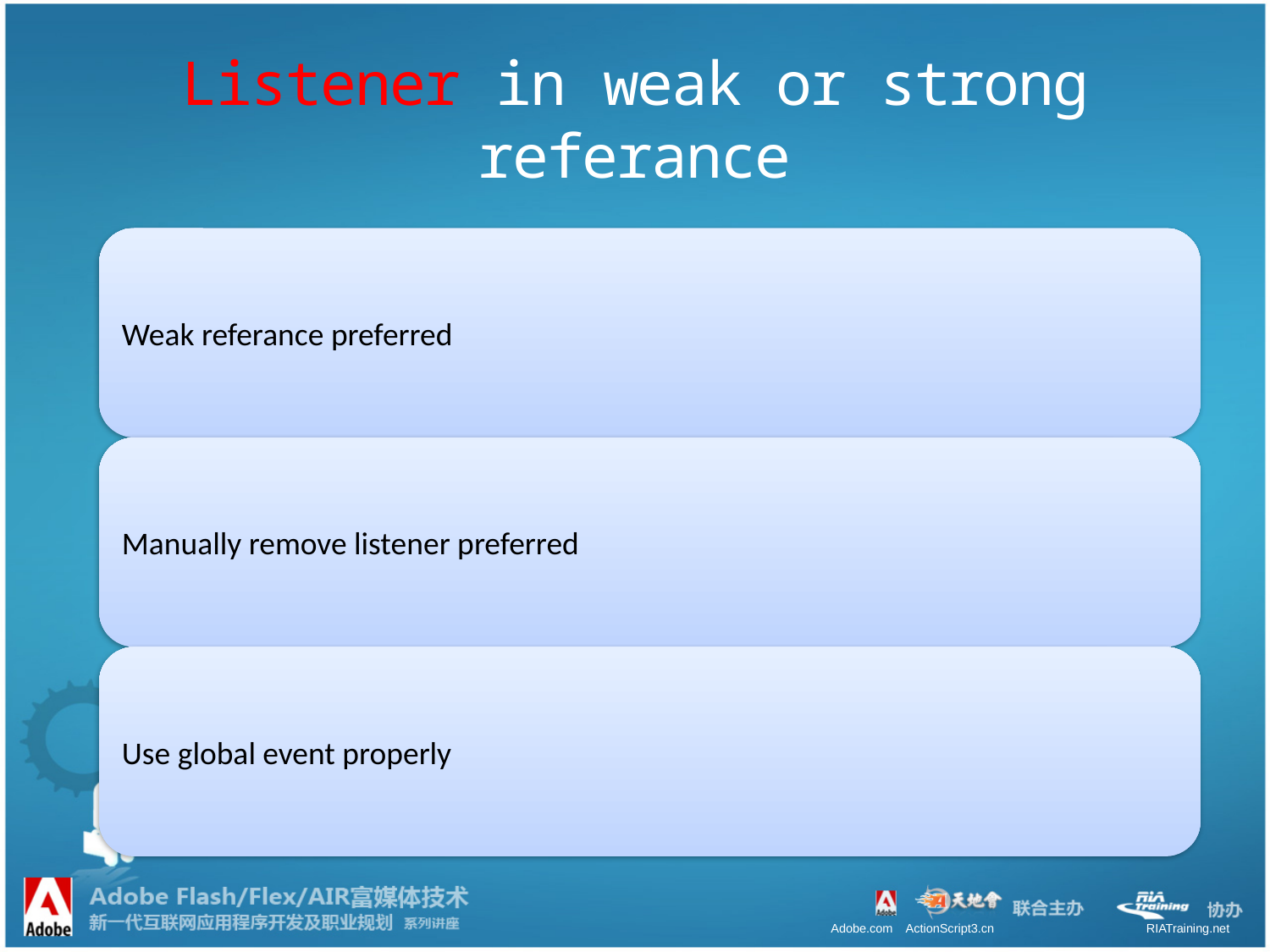

# Listener in weak or strong referance
Weak referance preferred
Manually remove listener preferred
Use global event properly